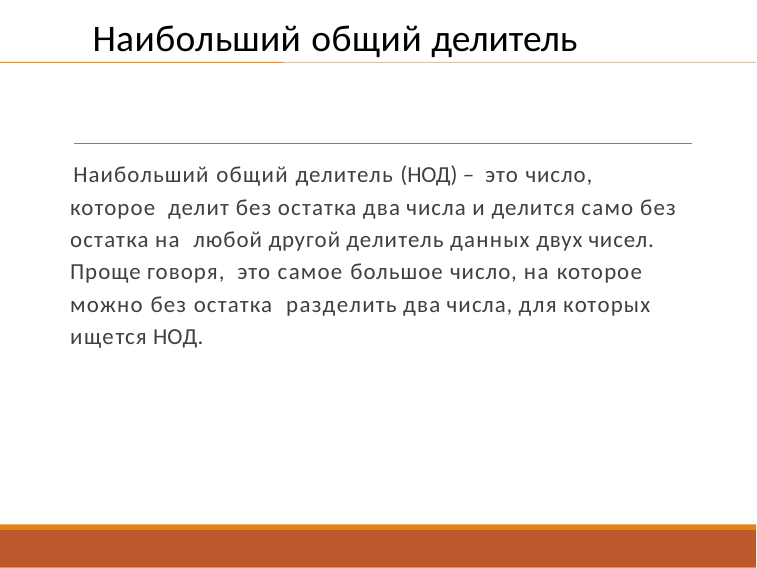

# Наибольший общий делитель

Наибольший общий делитель (НОД) – это число, которое  делит без остатка два числа и делится само без остатка на  любой другой делитель данных двух чисел. Проще говоря,  это самое большое число, на которое можно без остатка  разделить два числа, для которых ищется НОД.